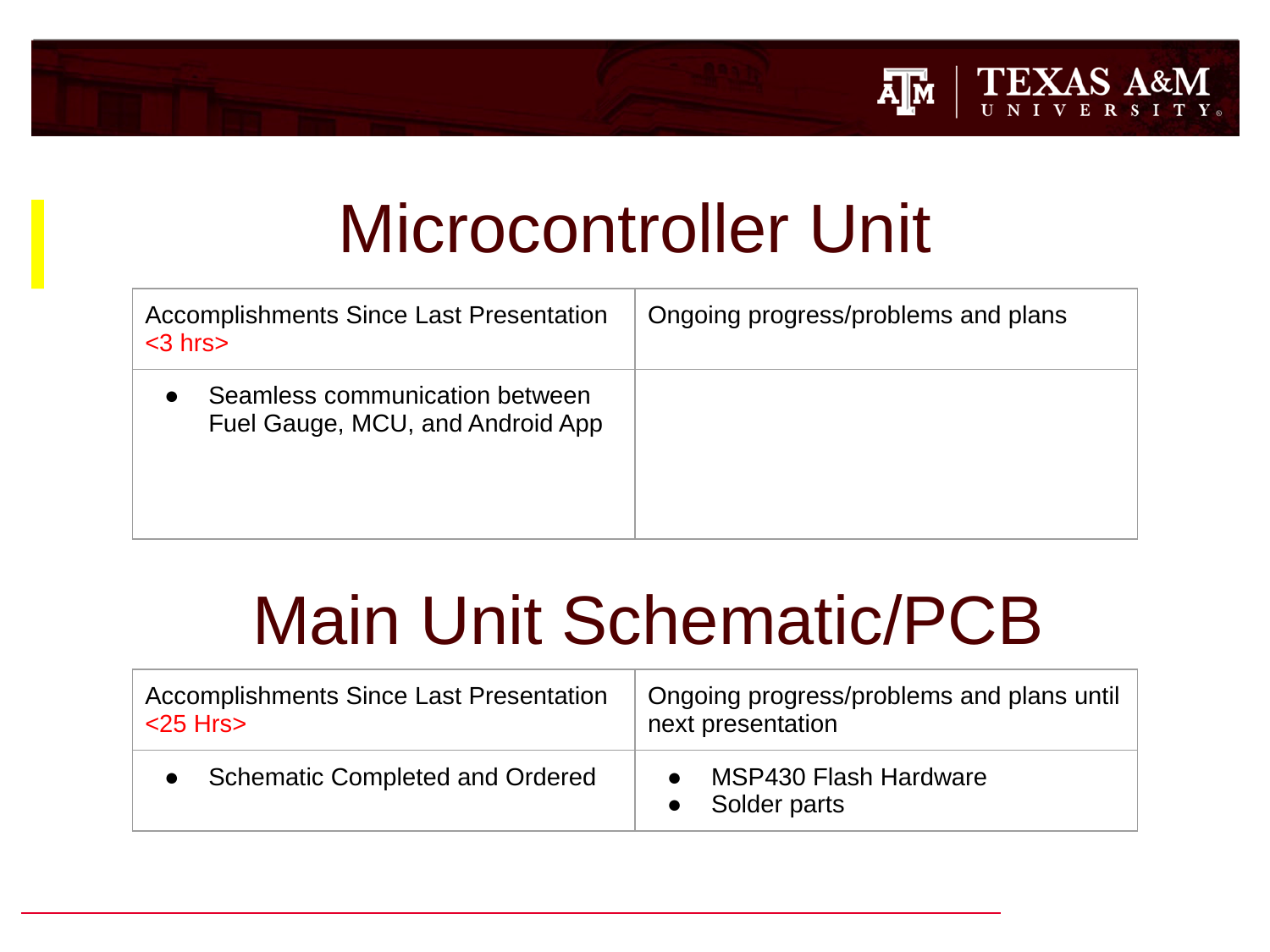

# Microcontroller Unit
| Accomplishments Since Last Presentation <3 hrs> | Ongoing progress/problems and plans |
| --- | --- |
| Seamless communication between Fuel Gauge, MCU, and Android App |  |
Main Unit Schematic/PCB
| Accomplishments Since Last Presentation <25 Hrs> | Ongoing progress/problems and plans until next presentation |
| --- | --- |
| Schematic Completed and Ordered | MSP430 Flash Hardware Solder parts |